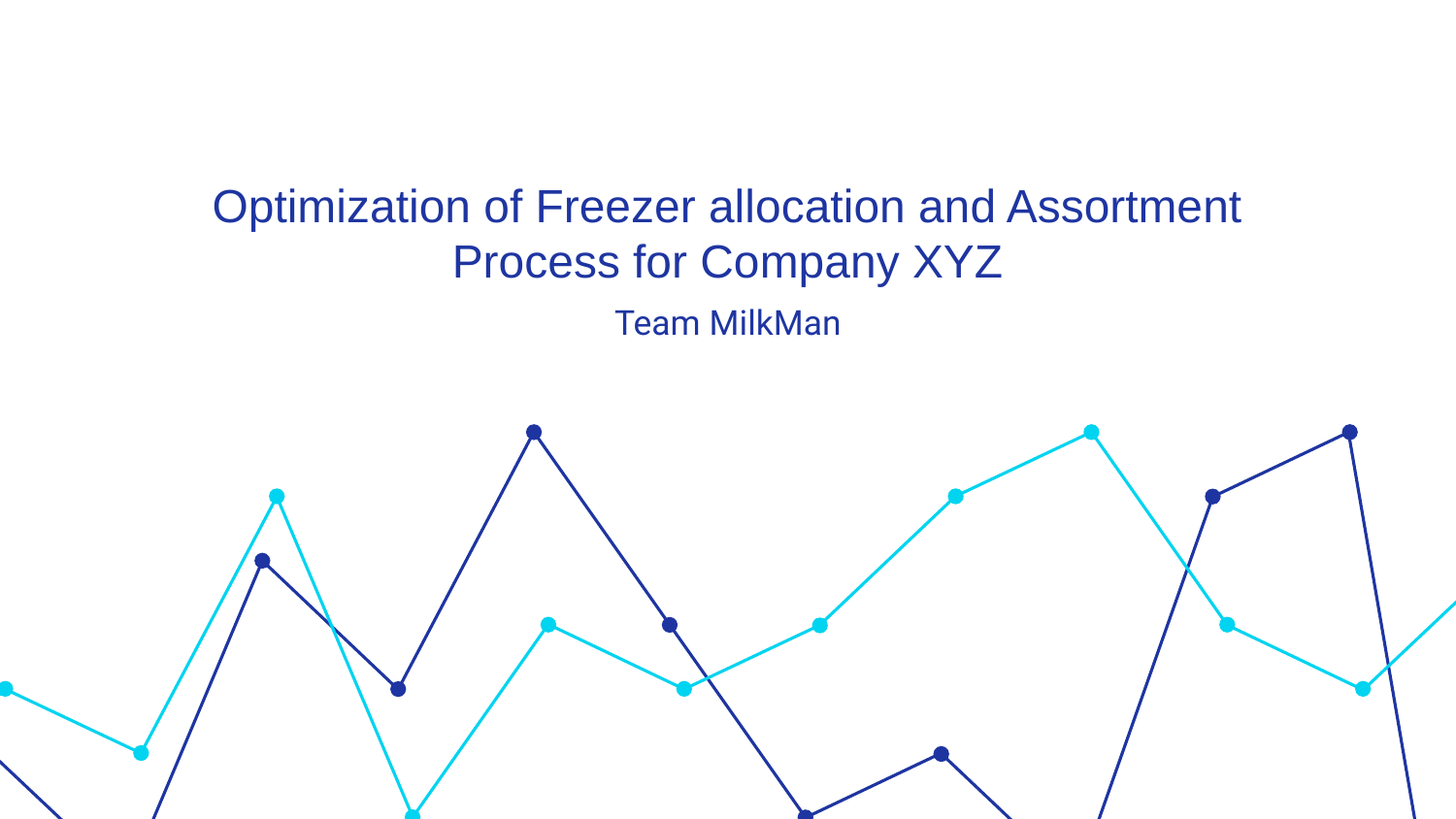

# Optimization of Freezer allocation and Assortment Process for Company XYZ

Team MilkMan